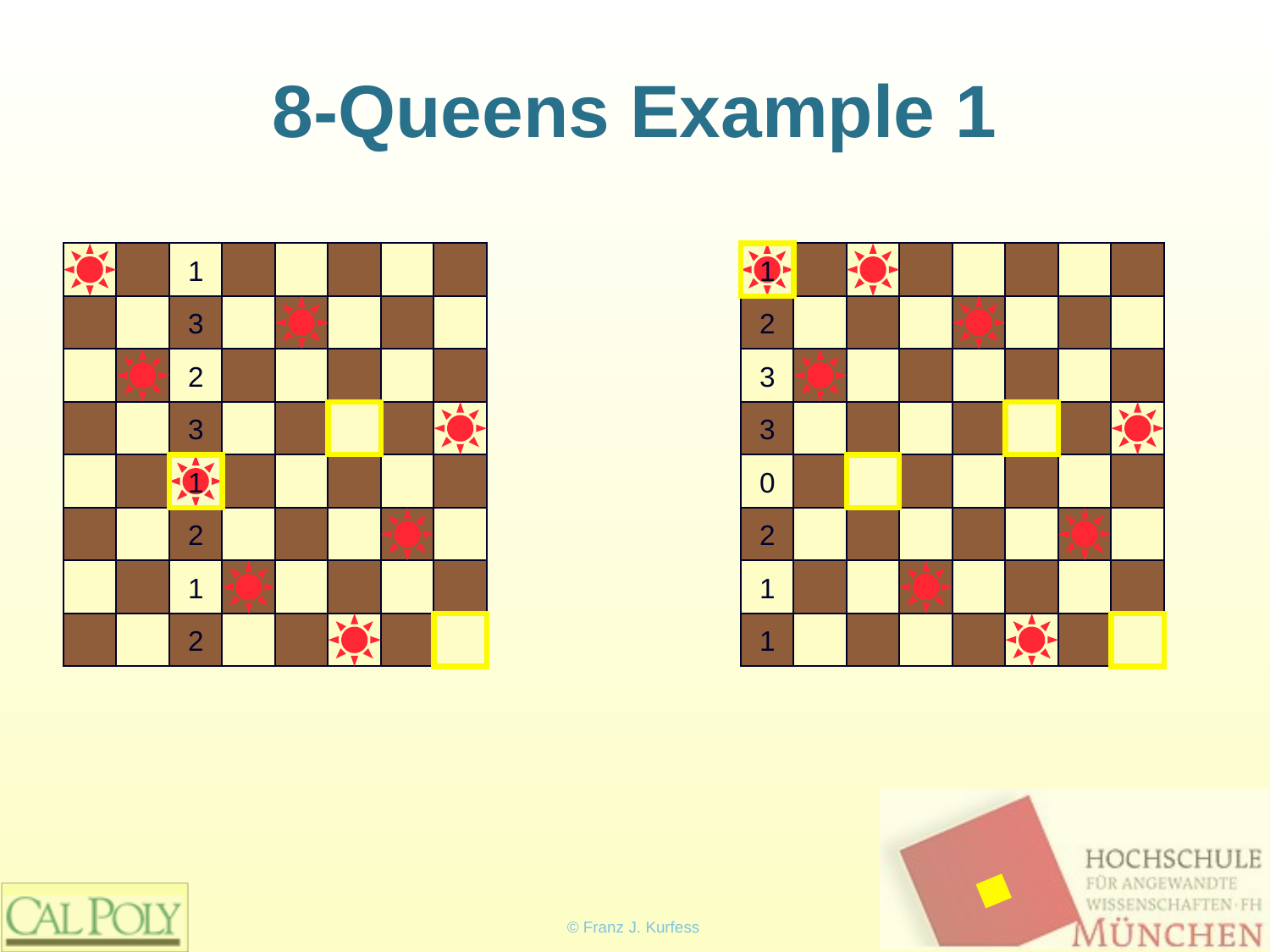

# 8-Queens Example 1

1

1

3

2

2

3

3

3

1

0

2

2

1

1

2

1

74